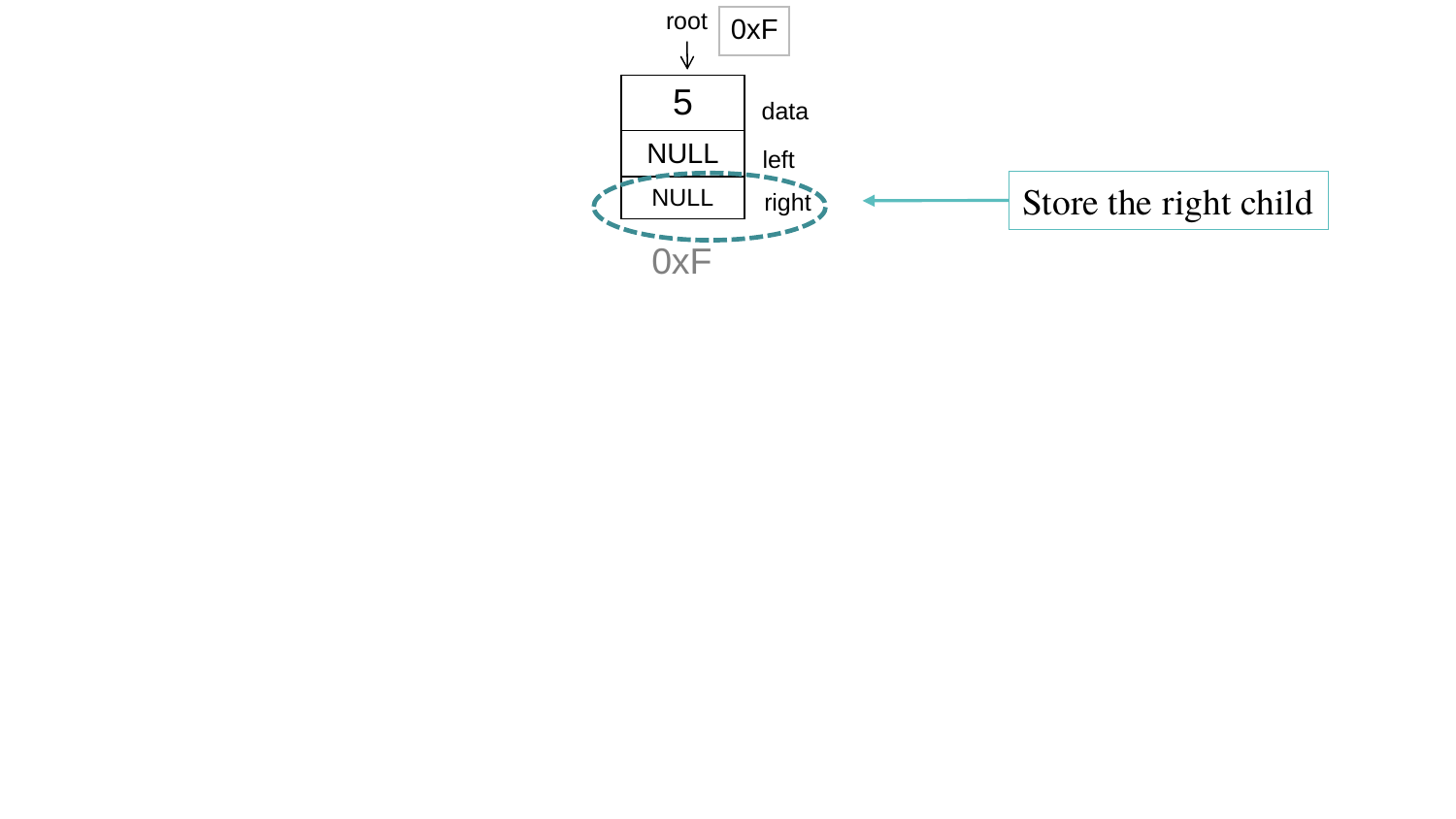

root
| 0xF |
| --- |
| 5 |
| --- |
| NULL |
| NULL |
data
left
Store the right child

right
0xF